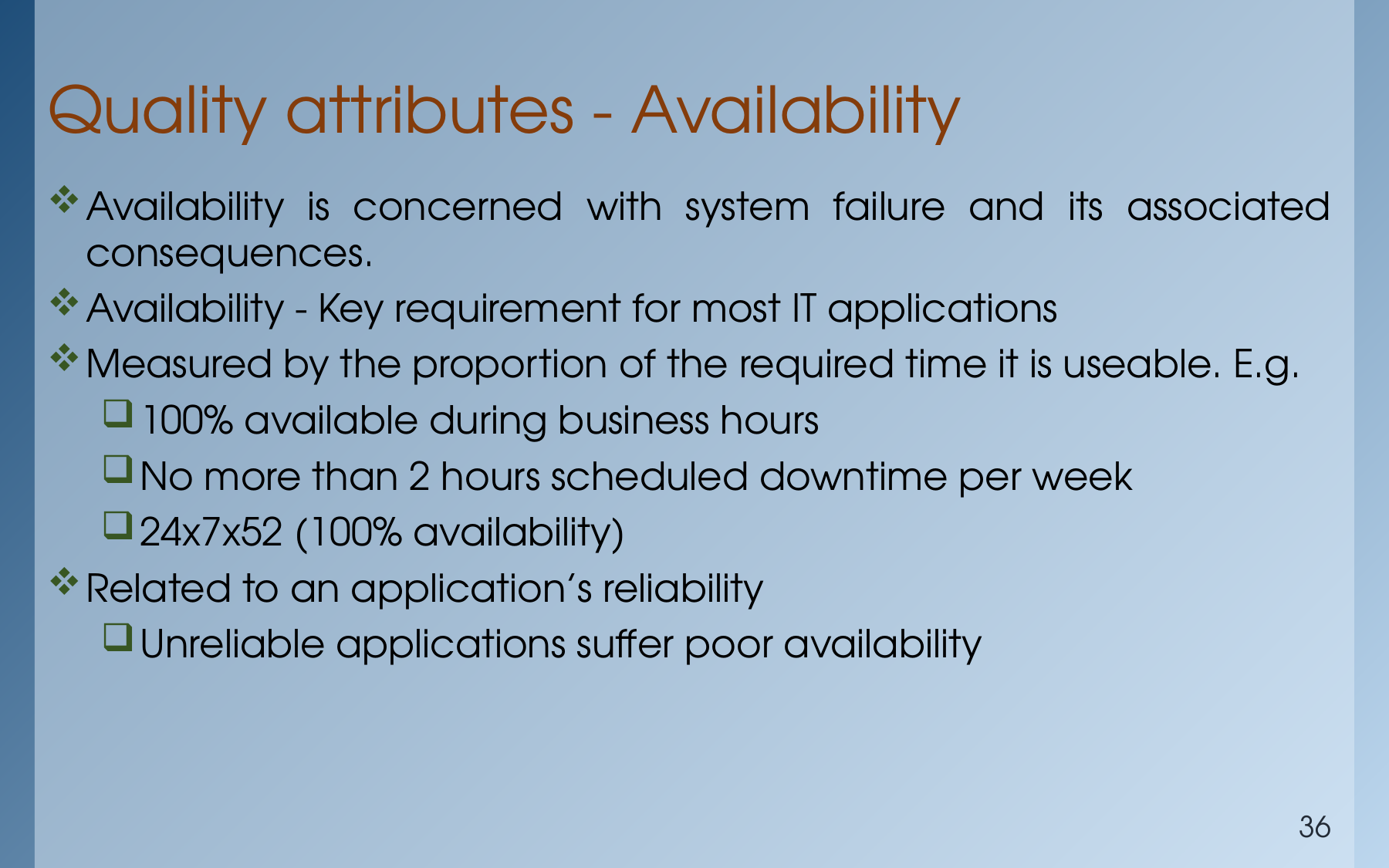

# Quality attributes - Availability
Availability is concerned with system failure and its associated consequences.
Availability - Key requirement for most IT applications
Measured by the proportion of the required time it is useable. E.g.
100% available during business hours
No more than 2 hours scheduled downtime per week
24x7x52 (100% availability)
Related to an application’s reliability
Unreliable applications suffer poor availability

36